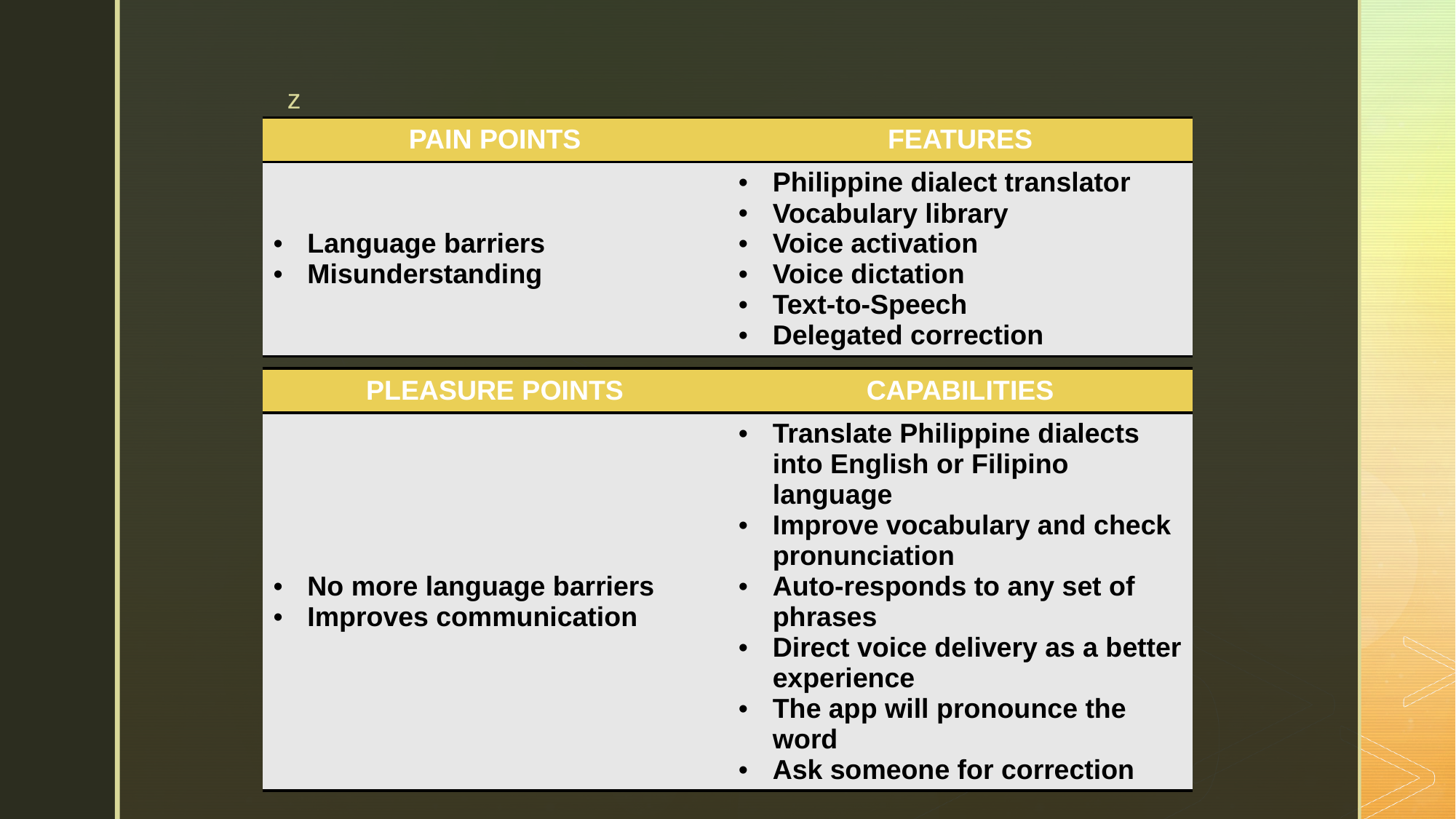

| PAIN POINTS | FEATURES |
| --- | --- |
| Language barriers Misunderstanding | Philippine dialect translator Vocabulary library Voice activation Voice dictation Text-to-Speech Delegated correction |
| PLEASURE POINTS | CAPABILITIES |
| --- | --- |
| No more language barriers Improves communication | Translate Philippine dialects into English or Filipino language Improve vocabulary and check pronunciation Auto-responds to any set of phrases Direct voice delivery as a better experience The app will pronounce the word Ask someone for correction |